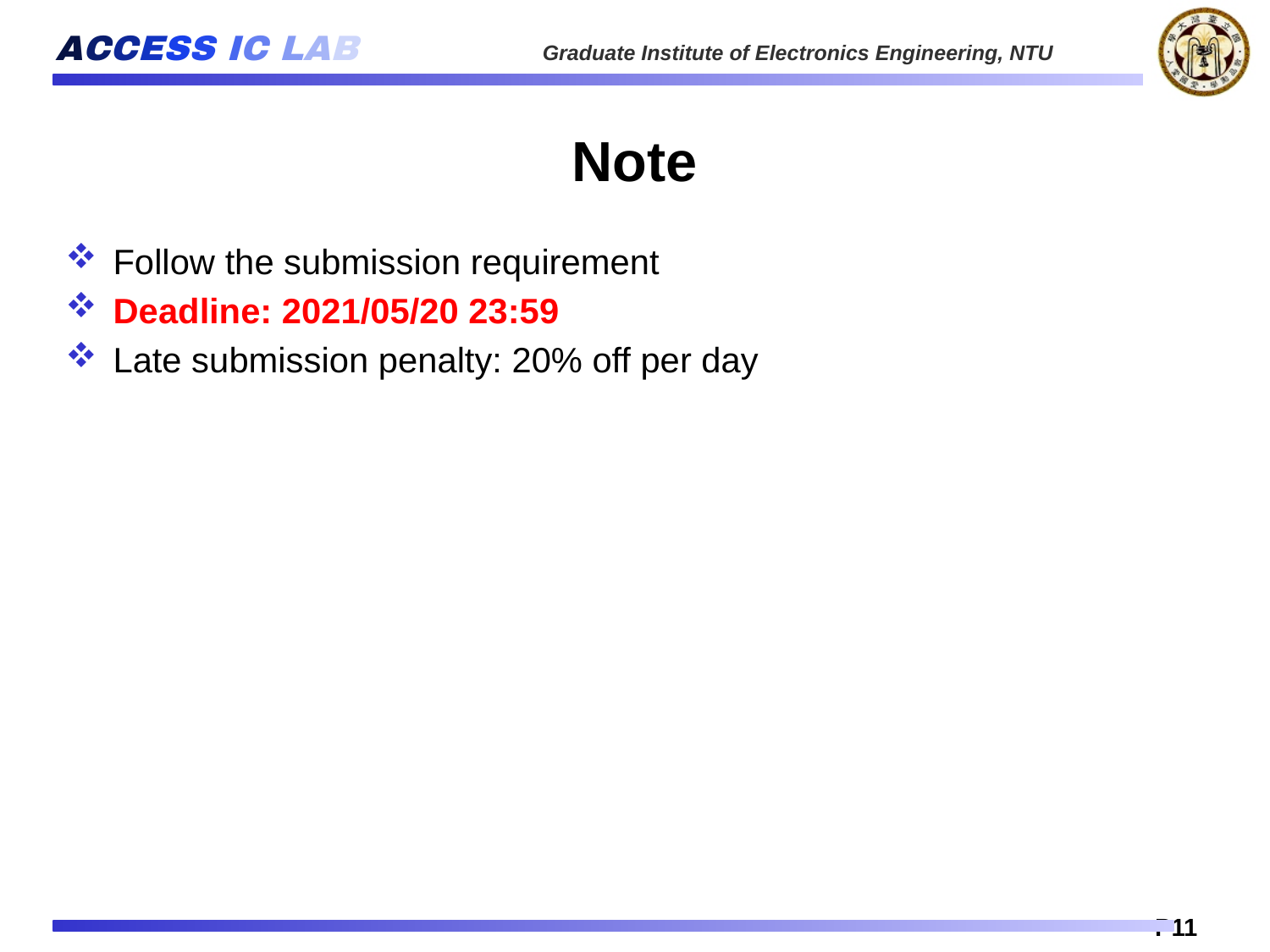

# Note
Follow the submission requirement
Deadline: 2021/05/20 23:59
Late submission penalty: 20% off per day